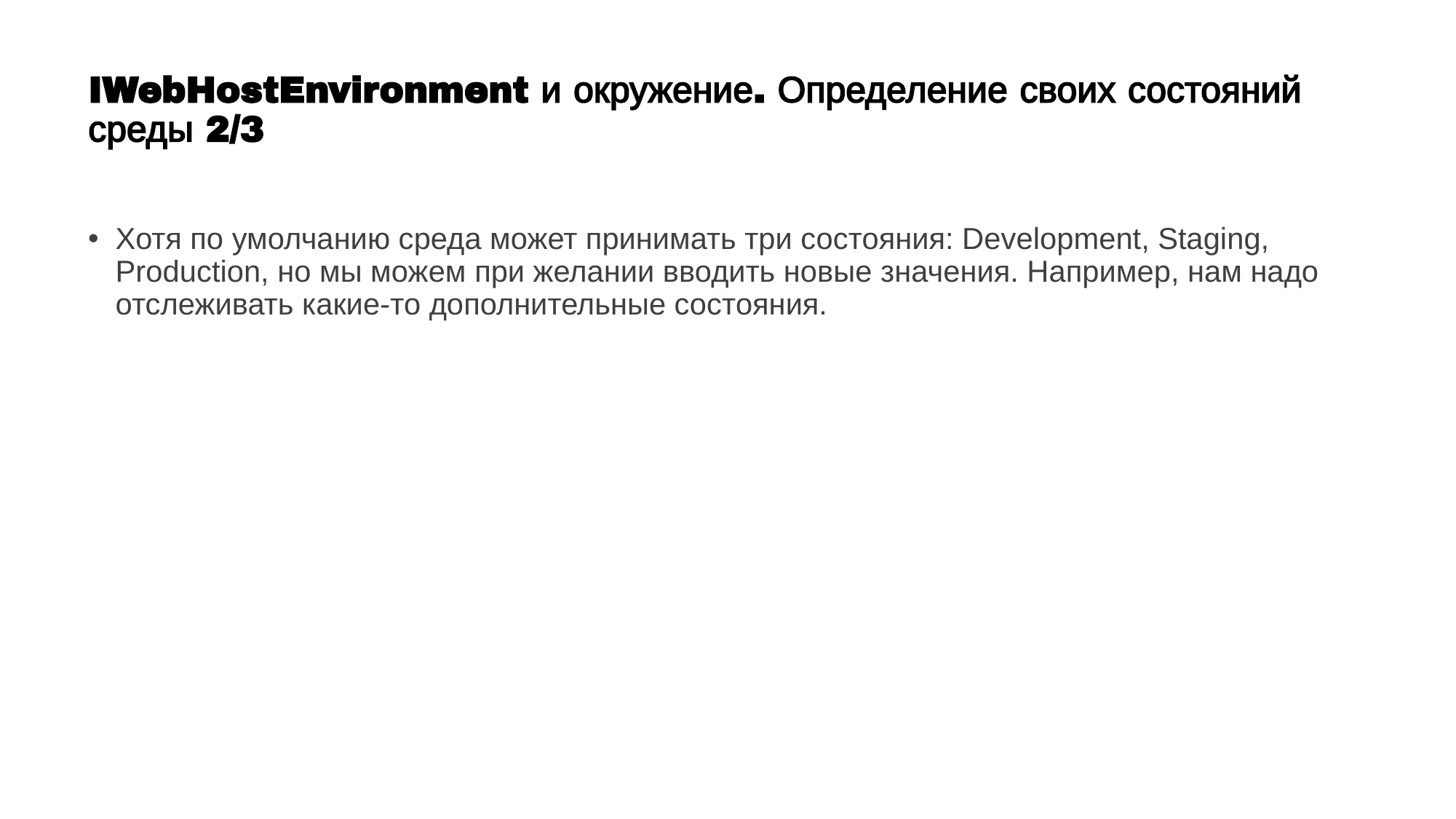

# IWebHostEnvironment и окружение. Определение своих состояний среды 2/3
Хотя по умолчанию среда может принимать три состояния: Development, Staging, Production, но мы можем при желании вводить новые значения. Например, нам надо отслеживать какие-то дополнительные состояния.